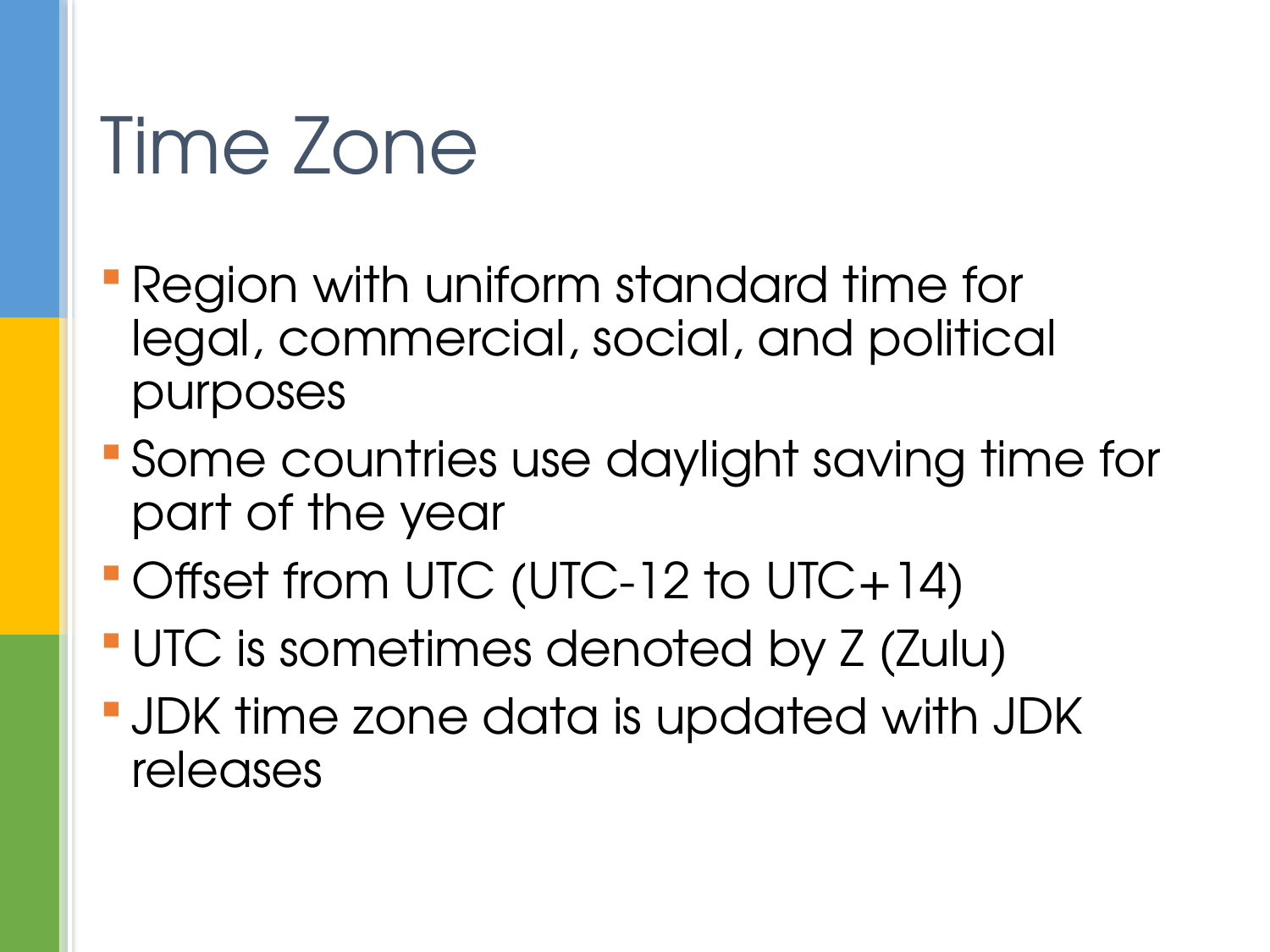

# Time Zone
Region with uniform standard time for legal, commercial, social, and political purposes
Some countries use daylight saving time for part of the year
Offset from UTC (UTC-12 to UTC+14)
UTC is sometimes denoted by Z (Zulu)
JDK time zone data is updated with JDK releases